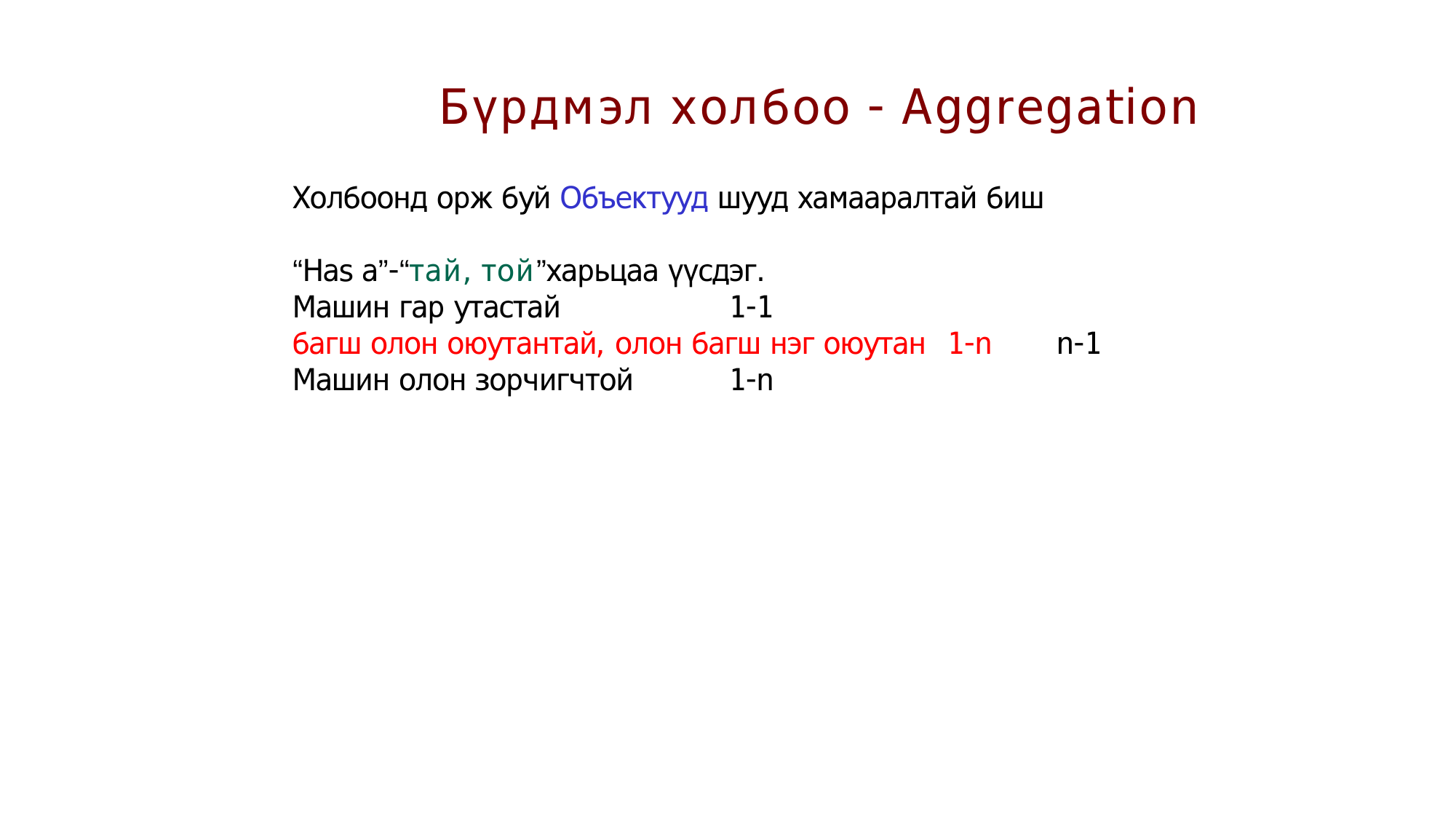

Бүрдмэл холбоо - Aggregation
Холбоонд орж буй Объектууд шууд хамааралтай биш

“Has a”-“тай, той”харьцаа үүсдэг.
Машин гар утастай		1-1
багш олон оюутантай, олон багш нэг оюутан	1-n 	n-1
Машин олон зорчигчтой	1-n